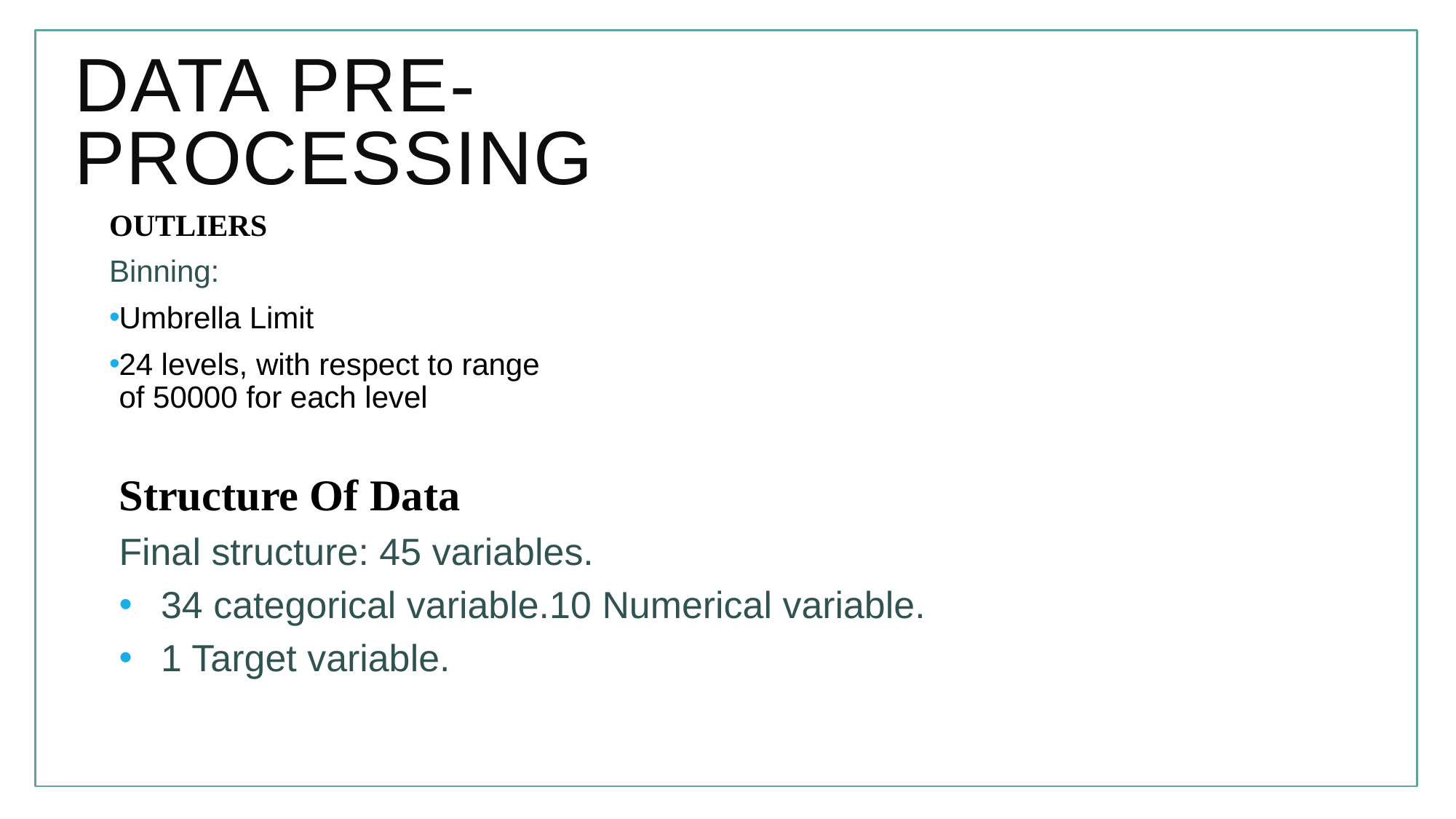

# Data Pre-Processing
OUTLIERS
Binning:
Umbrella Limit
24 levels, with respect to range of 50000 for each level
Structure Of Data
Final structure: 45 variables.
   34 categorical variable.10 Numerical variable.
   1 Target variable.